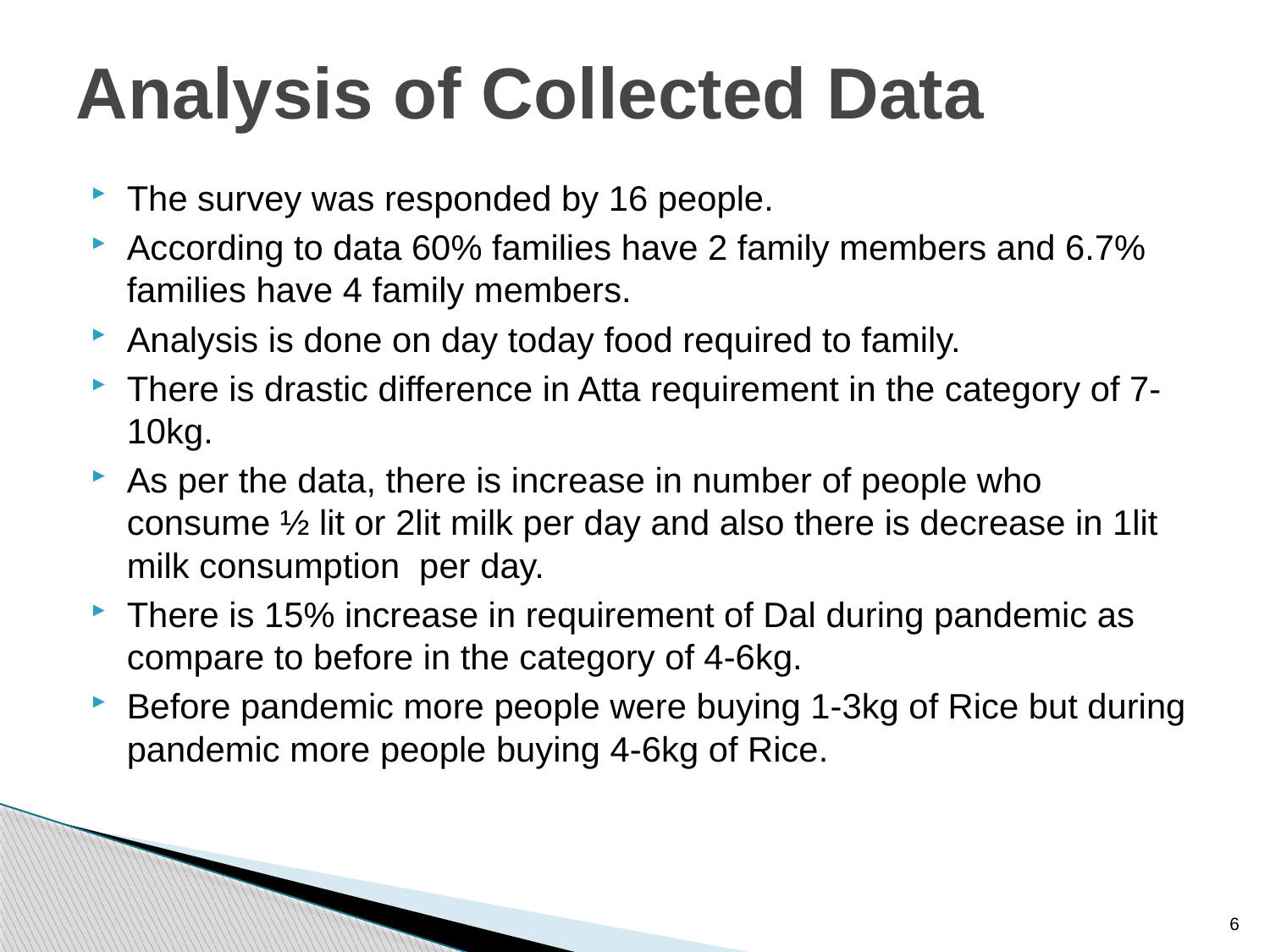

# Analysis of Collected Data
The survey was responded by 16 people.
According to data 60% families have 2 family members and 6.7% families have 4 family members.
Analysis is done on day today food required to family.
There is drastic difference in Atta requirement in the category of 7-10kg.
As per the data, there is increase in number of people who consume ½ lit or 2lit milk per day and also there is decrease in 1lit milk consumption  per day.
There is 15% increase in requirement of Dal during pandemic as compare to before in the category of 4-6kg.
Before pandemic more people were buying 1-3kg of Rice but during pandemic more people buying 4-6kg of Rice.

6